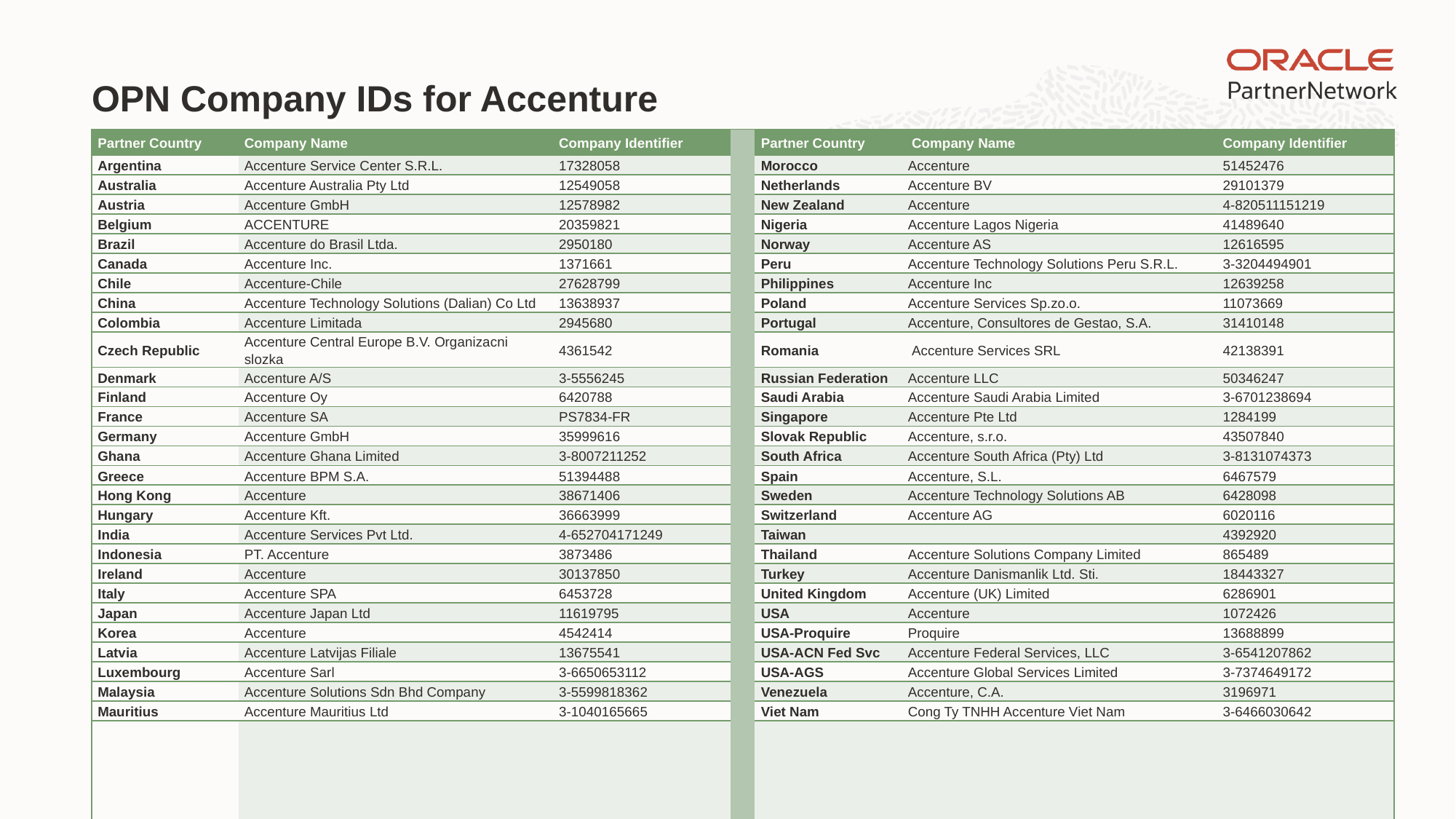

# OPN Company IDs for Accenture
| Partner Country | Company Name | Company Identifier |  | Partner Country | Company Name | Company Identifier |
| --- | --- | --- | --- | --- | --- | --- |
| Argentina | Accenture Service Center S.R.L. | 17328058 |  | Morocco | Accenture | 51452476 |
| Australia | Accenture Australia Pty Ltd | 12549058 |  | Netherlands | Accenture BV | 29101379 |
| Austria | Accenture GmbH | 12578982 |  | New Zealand | Accenture | 4-820511151219 |
| Belgium | ACCENTURE | 20359821 |  | Nigeria | Accenture Lagos Nigeria | 41489640 |
| Brazil | Accenture do Brasil Ltda. | 2950180 |  | Norway | Accenture AS | 12616595 |
| Canada | Accenture Inc. | 1371661 |  | Peru | Accenture Technology Solutions Peru S.R.L. | 3-3204494901 |
| Chile | Accenture-Chile | 27628799 |  | Philippines | Accenture Inc | 12639258 |
| China | Accenture Technology Solutions (Dalian) Co Ltd | 13638937 |  | Poland | Accenture Services Sp.zo.o. | 11073669 |
| Colombia | Accenture Limitada | 2945680 |  | Portugal | Accenture, Consultores de Gestao, S.A. | 31410148 |
| Czech Republic | Accenture Central Europe B.V. Organizacni slozka | 4361542 |  | Romania | Accenture Services SRL | 42138391 |
| Denmark | Accenture A/S | 3-5556245 |  | Russian Federation | Accenture LLC | 50346247 |
| Finland | Accenture Oy | 6420788 |  | Saudi Arabia | Accenture Saudi Arabia Limited | 3-6701238694 |
| France | Accenture SA | PS7834-FR |  | Singapore | Accenture Pte Ltd | 1284199 |
| Germany | Accenture GmbH | 35999616 |  | Slovak Republic | Accenture, s.r.o. | 43507840 |
| Ghana | Accenture Ghana Limited | 3-8007211252 |  | South Africa | Accenture South Africa (Pty) Ltd | 3-8131074373 |
| Greece | Accenture BPM S.A. | 51394488 |  | Spain | Accenture, S.L. | 6467579 |
| Hong Kong | Accenture | 38671406 |  | Sweden | Accenture Technology Solutions AB | 6428098 |
| Hungary | Accenture Kft. | 36663999 |  | Switzerland | Accenture AG | 6020116 |
| India | Accenture Services Pvt Ltd. | 4-652704171249 |  | Taiwan |  | 4392920 |
| Indonesia | PT. Accenture | 3873486 |  | Thailand | Accenture Solutions Company Limited | 865489 |
| Ireland | Accenture | 30137850 |  | Turkey | Accenture Danismanlik Ltd. Sti. | 18443327 |
| Italy | Accenture SPA | 6453728 |  | United Kingdom | Accenture (UK) Limited | 6286901 |
| Japan | Accenture Japan Ltd | 11619795 |  | USA | Accenture | 1072426 |
| Korea | Accenture | 4542414 |  | USA-Proquire | Proquire | 13688899 |
| Latvia | Accenture Latvijas Filiale | 13675541 |  | USA-ACN Fed Svc | Accenture Federal Services, LLC | 3-6541207862 |
| Luxembourg | Accenture Sarl | 3-6650653112 |  | USA-AGS | Accenture Global Services Limited | 3-7374649172 |
| Malaysia | Accenture Solutions Sdn Bhd Company | 3-5599818362 |  | Venezuela | Accenture, C.A. | 3196971 |
| Mauritius | Accenture Mauritius Ltd | 3-1040165665 |  | Viet Nam | Cong Ty TNHH Accenture Viet Nam | 3-6466030642 |
| Mexico | Accenture SC | 5081086 |  |  |  |  |